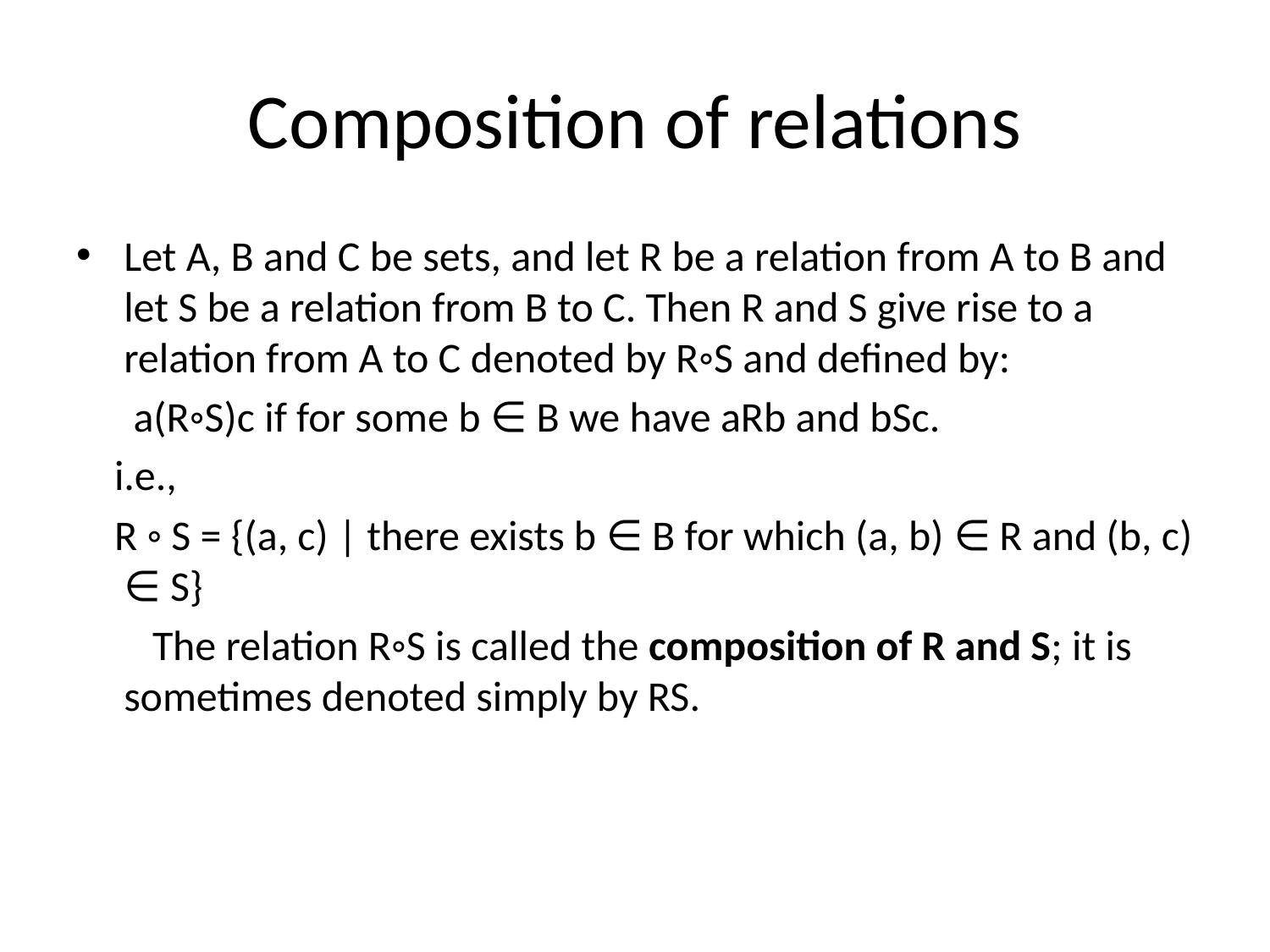

# Composition of relations
Let A, B and C be sets, and let R be a relation from A to B and let S be a relation from B to C. Then R and S give rise to a relation from A to C denoted by R◦S and defined by:
      a(R◦S)c if for some b ∈ B we have aRb and bSc.
    i.e.,
    R ◦ S = {(a, c) | there exists b ∈ B for which (a, b) ∈ R and (b, c) ∈ S}
        The relation R◦S is called the composition of R and S; it is sometimes denoted simply by RS.